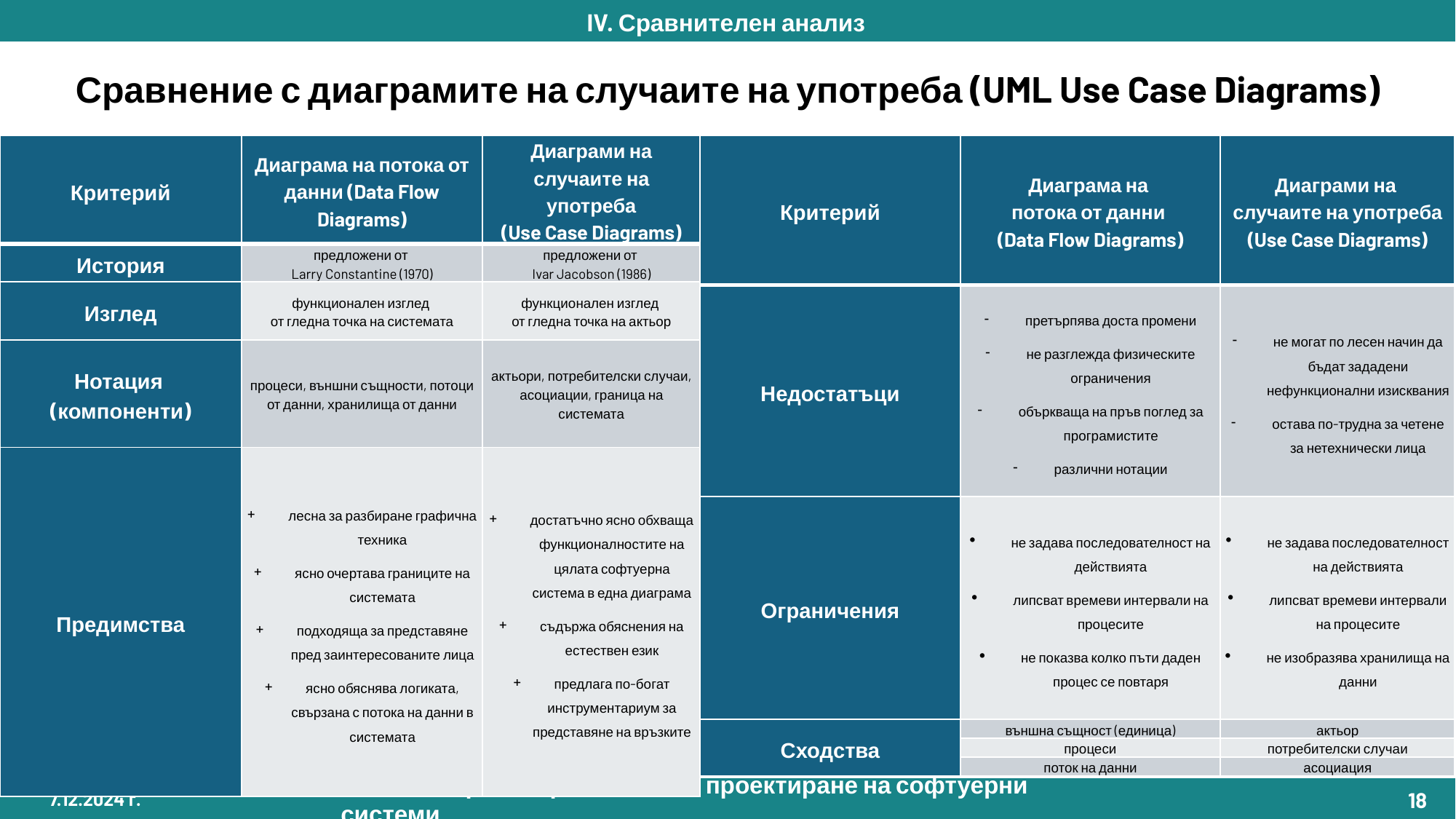

IV. Сравнителен анализ
Сравнение с диаграмите на случаите на употреба (UML Use Case Diagrams)
| Критерий | Диаграма на потока от данни (Data Flow Diagrams) | Диаграми на случаите на употреба (Use Case Diagrams) |
| --- | --- | --- |
| История | предложени от Larry Constantine (1970) | предложени от Ivar Jacobson (1986) |
| Изглед | функционален изглед от гледна точка на системата | функционален изглед от гледна точка на актьор |
| Нотация (компоненти) | процеси, външни същности, потоци от данни, хранилища от данни | актьори, потребителски случаи, асоциации, граница на системата |
| Предимства | лесна за разбиране графична техника ясно очертава границите на системата подходяща за представяне пред заинтересованите лица ясно обяснява логиката, свързана с потока на данни в системата | достатъчно ясно обхваща функционалностите на цялата софтуерна система в една диаграма съдържа обяснения на естествен език предлага по-богат инструментариум за представяне на връзките |
| Критерий | Диаграма на потока от данни (Data Flow Diagrams) | Диаграми на случаите на употреба (Use Case Diagrams) |
| --- | --- | --- |
| Недостатъци | претърпява доста промени не разглежда физическите ограничения объркваща на пръв поглед за програмистите различни нотации | не могат по лесен начин да бъдат зададени нефункционални изисквания остава по-трудна за четене за нетехнически лица |
| Ограничения | не задава последователност на действията липсват времеви интервали на процесите не показва колко пъти даден процес се повтаря | не задава последователност на действията липсват времеви интервали на процесите не изобразява хранилища на данни |
| Сходства | външна същност (единица) | актьор |
|  | процеси | потребителски случаи |
|  | поток на данни | асоциация |
7.12.2024 г.
Обектно-ориентиран анализ и проектиране на софтуерни системи
18